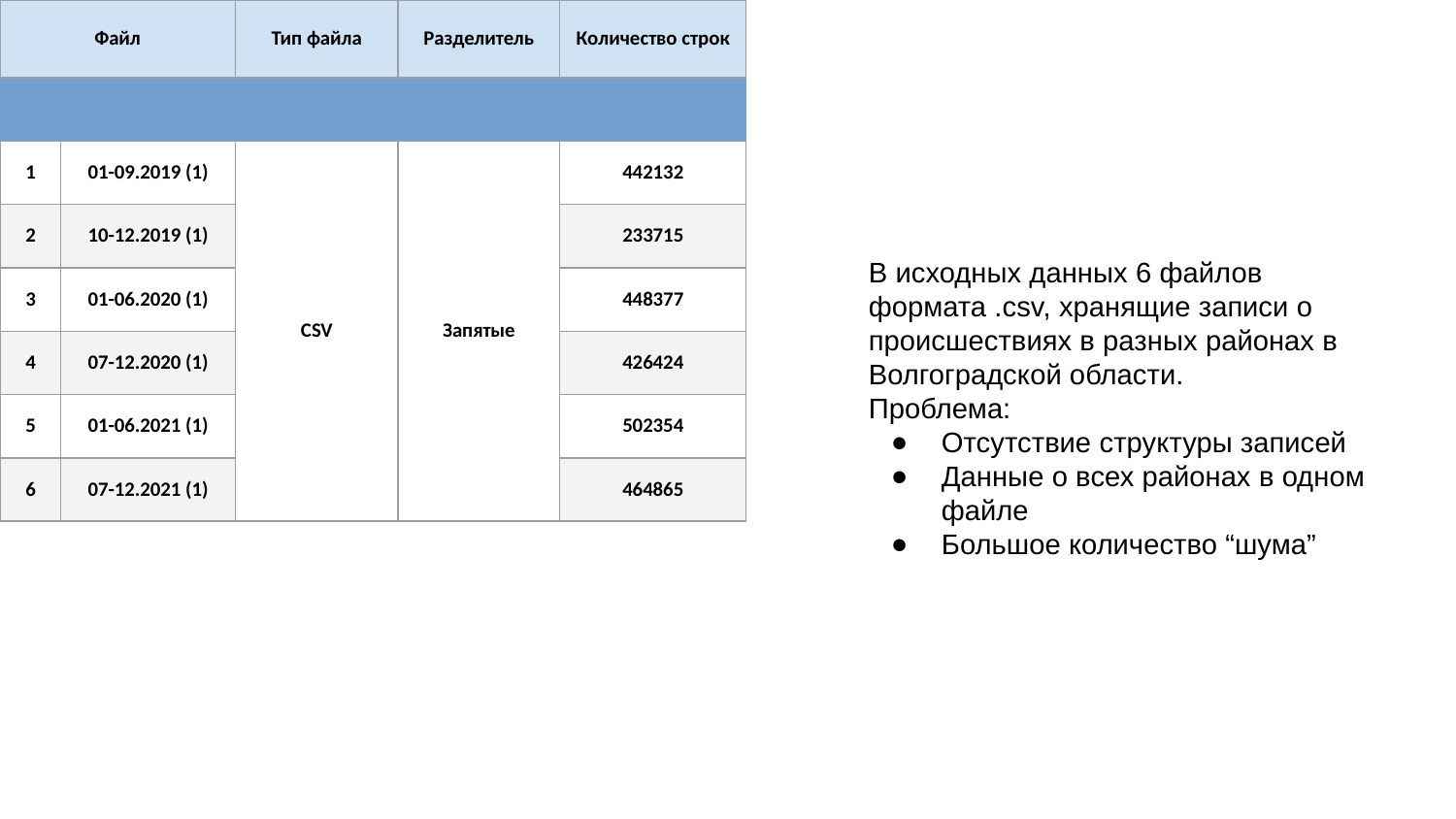

# Сведения о данных
| Файл |  | Тип файла | Разделитель | Количество строк |
| --- | --- | --- | --- | --- |
|  |  |  |  |  |
| 1 | 01-09.2019 (1) | CSV | Запятые | 442132 |
| 2 | 10-12.2019 (1) |  |  | 233715 |
| 3 | 01-06.2020 (1) |  |  | 448377 |
| 4 | 07-12.2020 (1) |  |  | 426424 |
| 5 | 01-06.2021 (1) |  |  | 502354 |
| 6 | 07-12.2021 (1) |  |  | 464865 |
| Итого записей |  |  |  | 2517867 |
В исходных данных 6 файлов формата .csv, хранящие записи о происшествиях в разных районах в Волгоградской области.
Проблема:
Отсутствие структуры записей
Данные о всех районах в одном файле
Большое количество “шума”